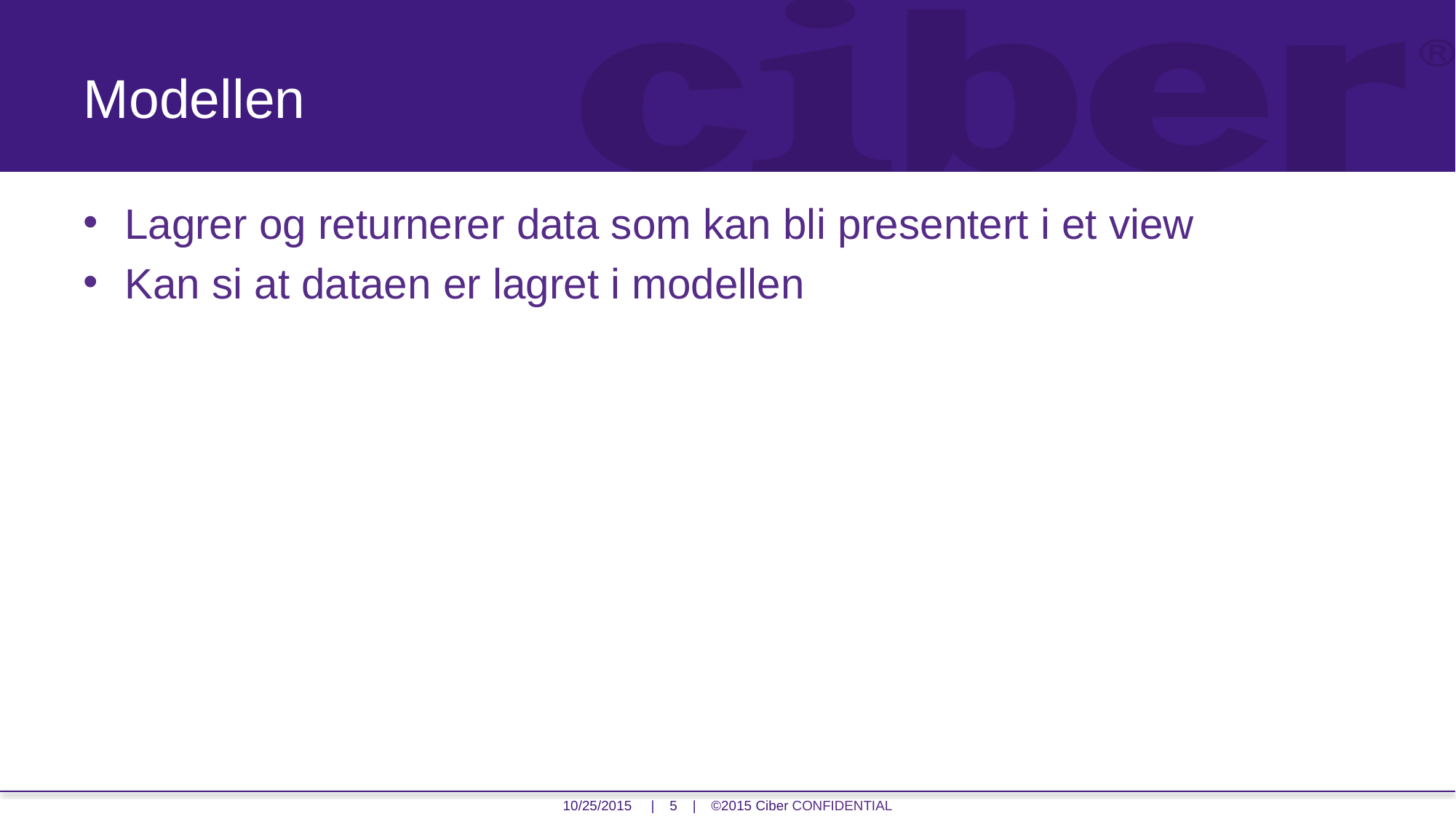

# Modellen
Lagrer og returnerer data som kan bli presentert i et view
Kan si at dataen er lagret i modellen